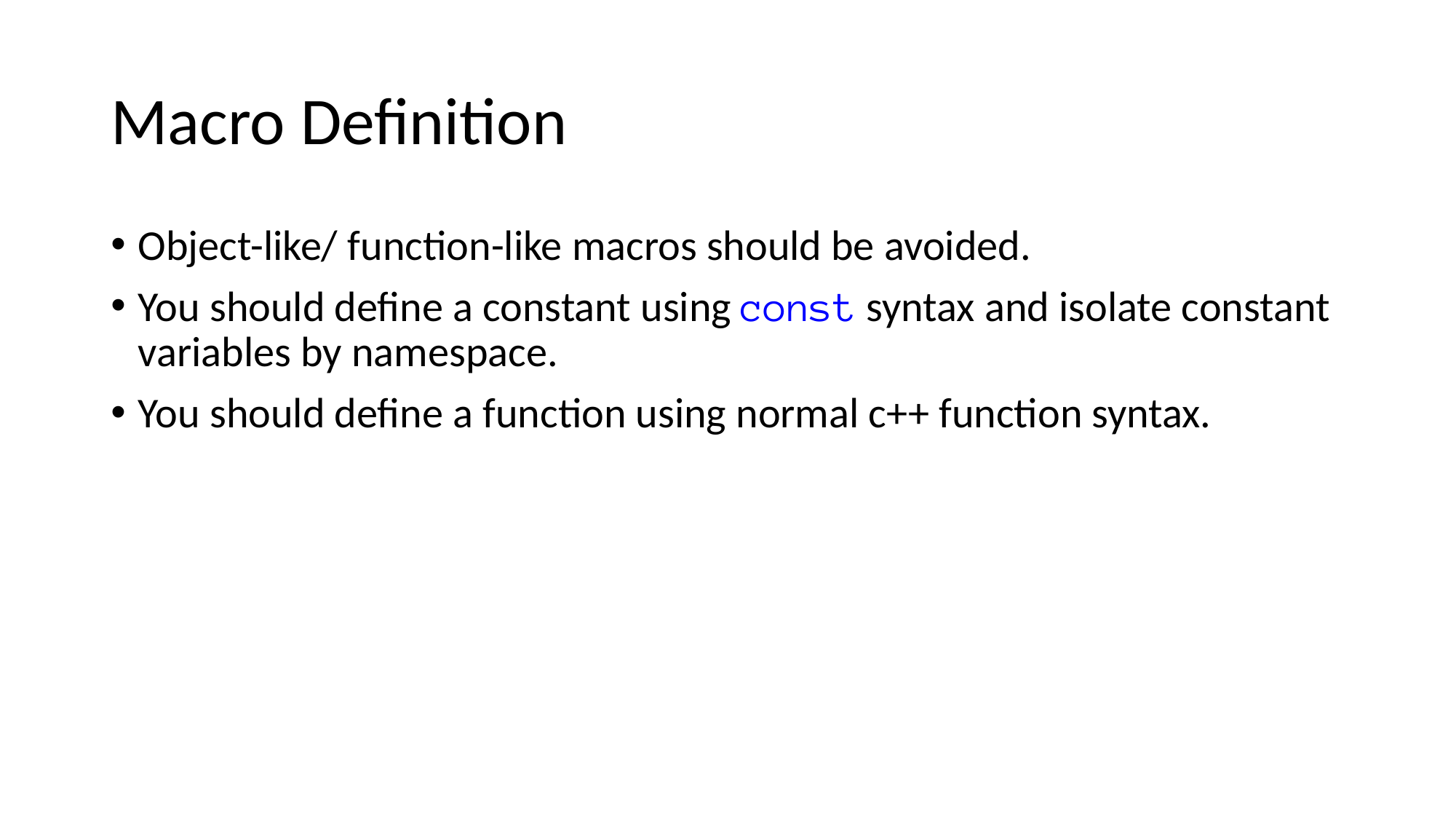

# Macro Definition
Object-like/ function-like macros should be avoided.
You should define a constant using const syntax and isolate constant variables by namespace.
You should define a function using normal c++ function syntax.